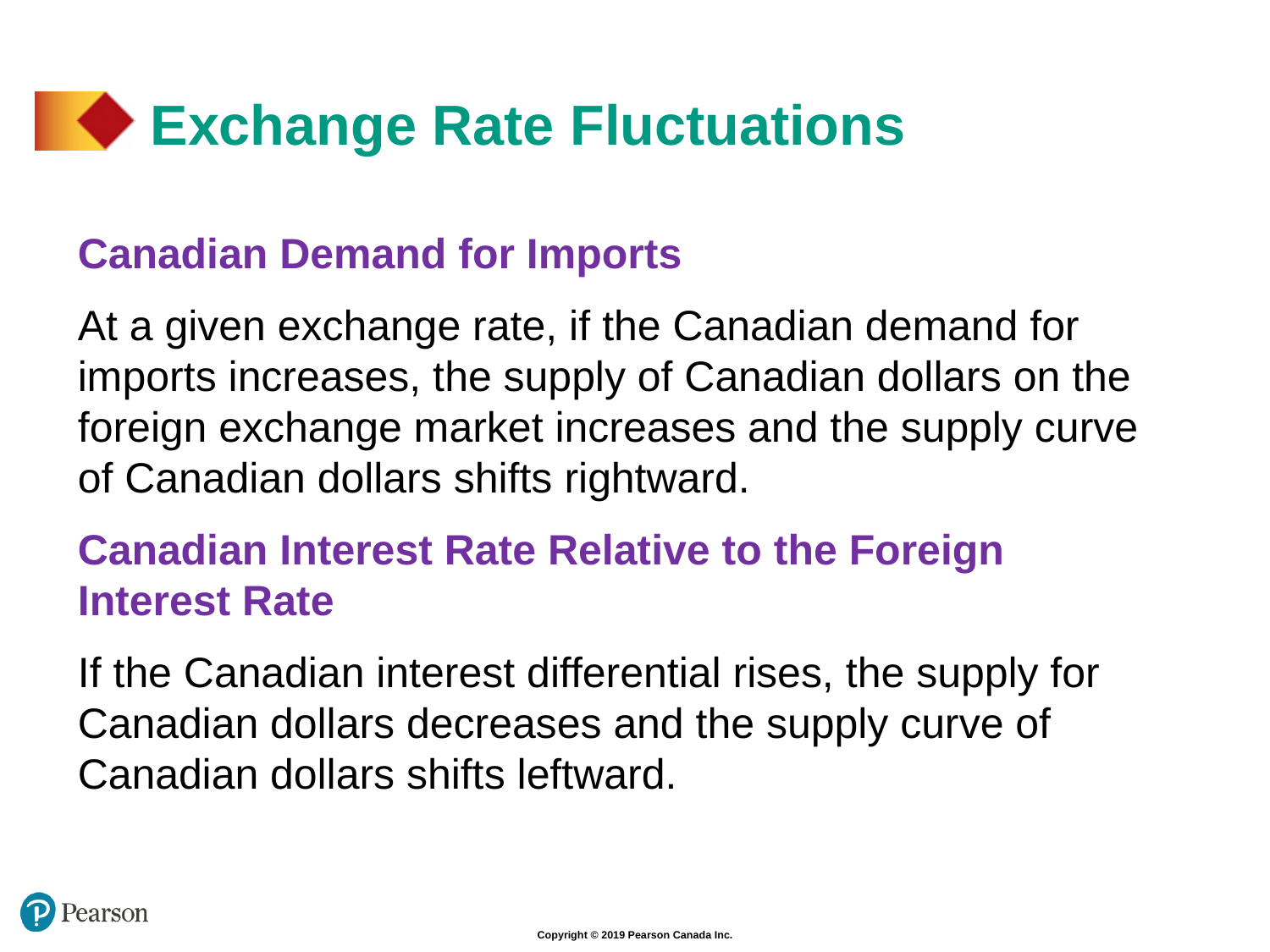

# Exchange Rate Fluctuations
Canadian Demand for Imports
At a given exchange rate, if the Canadian demand for imports increases, the supply of Canadian dollars on the foreign exchange market increases and the supply curve of Canadian dollars shifts rightward.
Canadian Interest Rate Relative to the Foreign
Interest Rate
If the Canadian interest differential rises, the supply for Canadian dollars decreases and the supply curve of Canadian dollars shifts leftward.